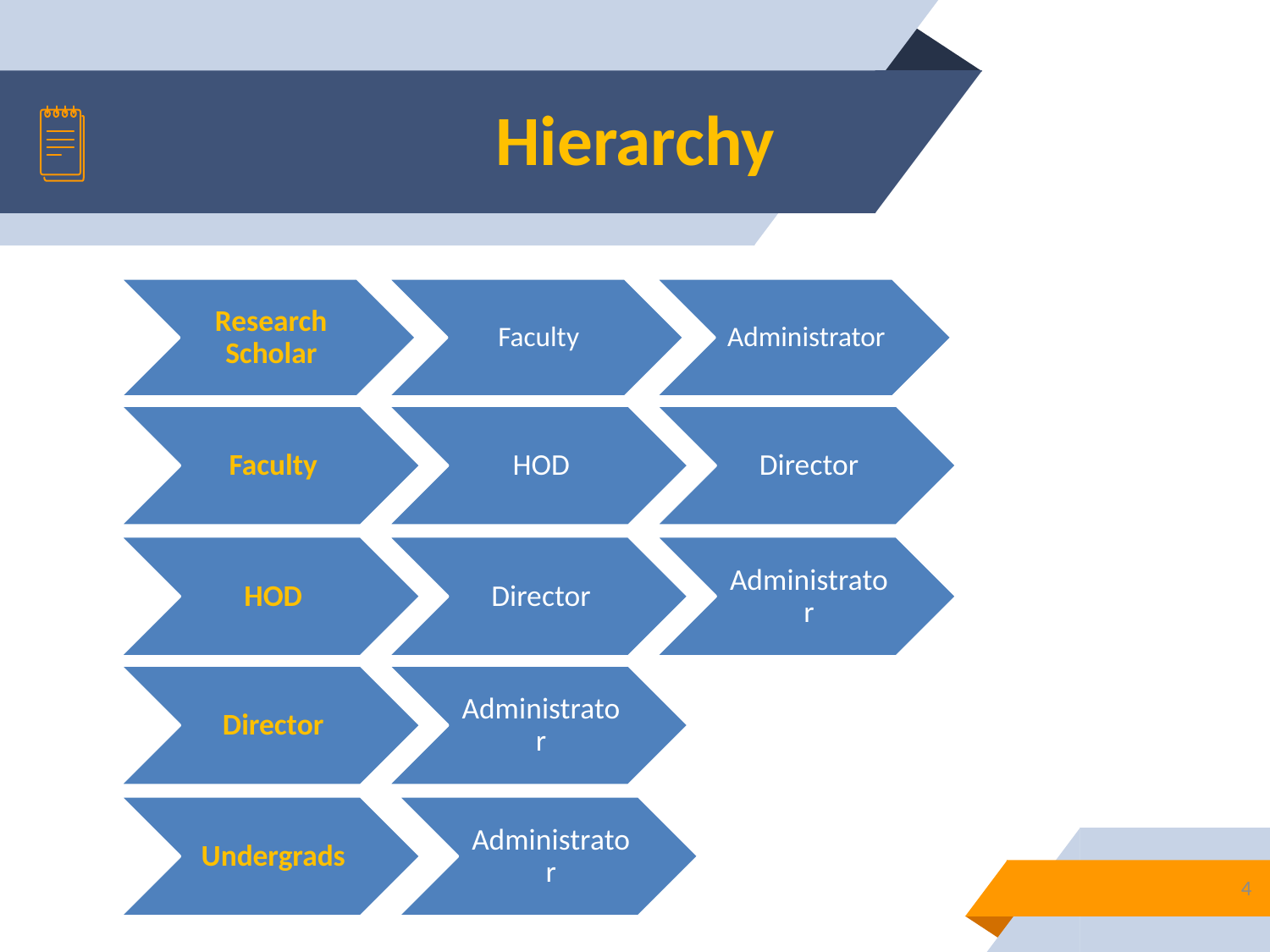

# Hierarchy

Research Scholar
Faculty
Administrator

Faculty

HOD

Director

HOD

Director

Administrator

Director

Administrator

Undergrads

Administrator
4